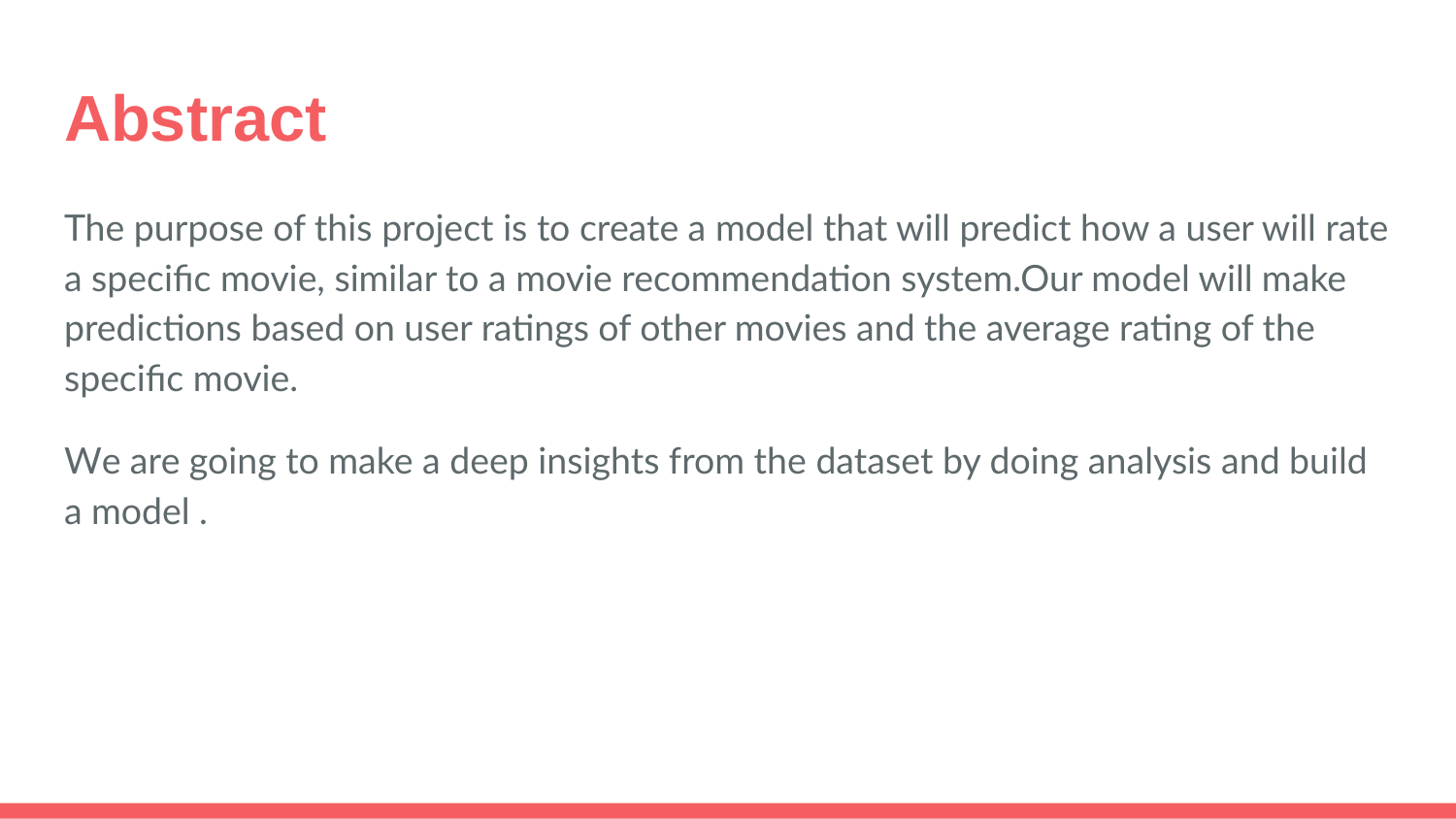

# Abstract
The purpose of this project is to create a model that will predict how a user will rate a specific movie, similar to a movie recommendation system.Our model will make predictions based on user ratings of other movies and the average rating of the specific movie.
We are going to make a deep insights from the dataset by doing analysis and build a model .